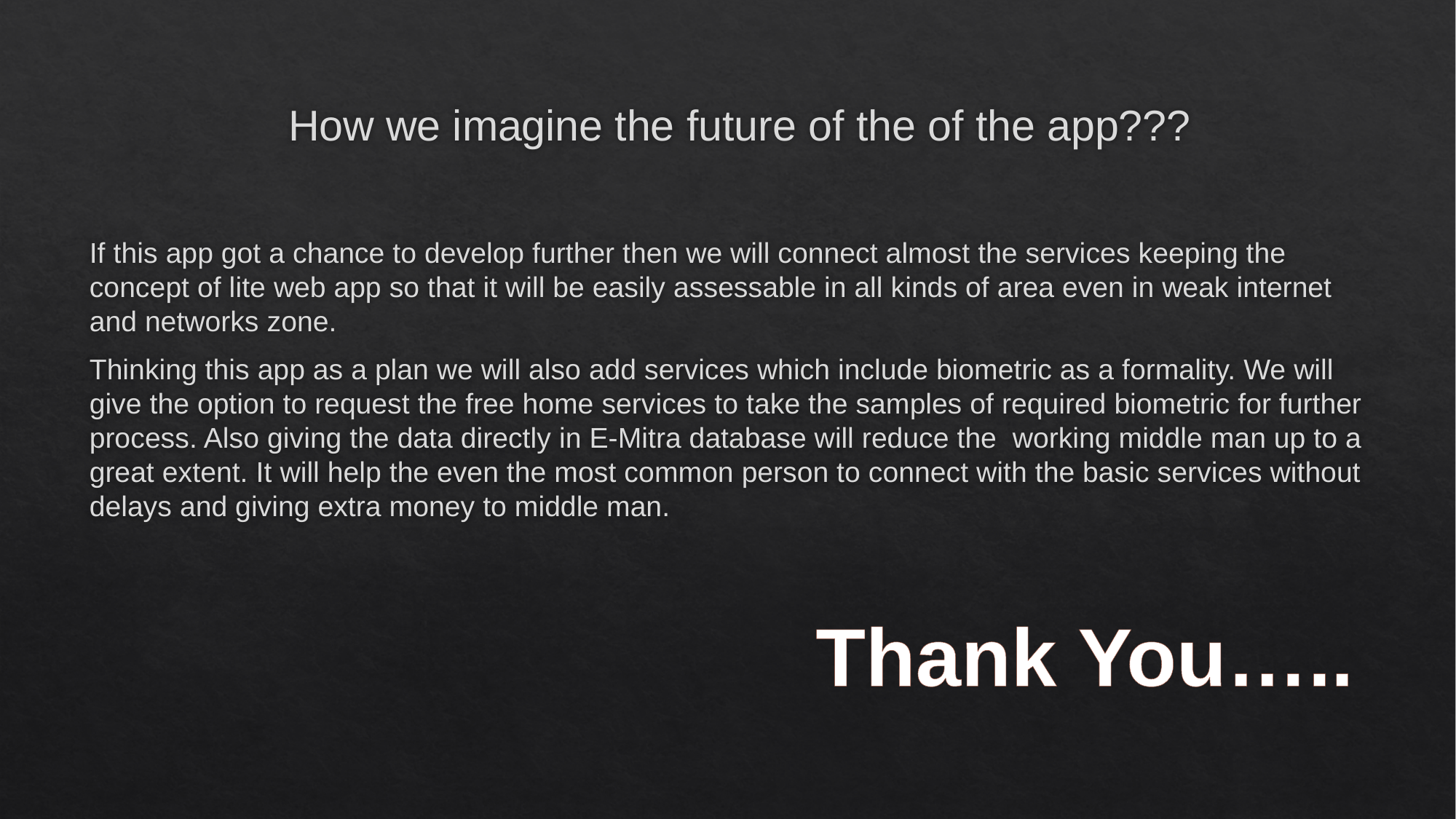

# How we imagine the future of the of the app???
If this app got a chance to develop further then we will connect almost the services keeping the concept of lite web app so that it will be easily assessable in all kinds of area even in weak internet and networks zone.
Thinking this app as a plan we will also add services which include biometric as a formality. We will give the option to request the free home services to take the samples of required biometric for further process. Also giving the data directly in E-Mitra database will reduce the  working middle man up to a great extent. It will help the even the most common person to connect with the basic services without delays and giving extra money to middle man.
Thank You…..